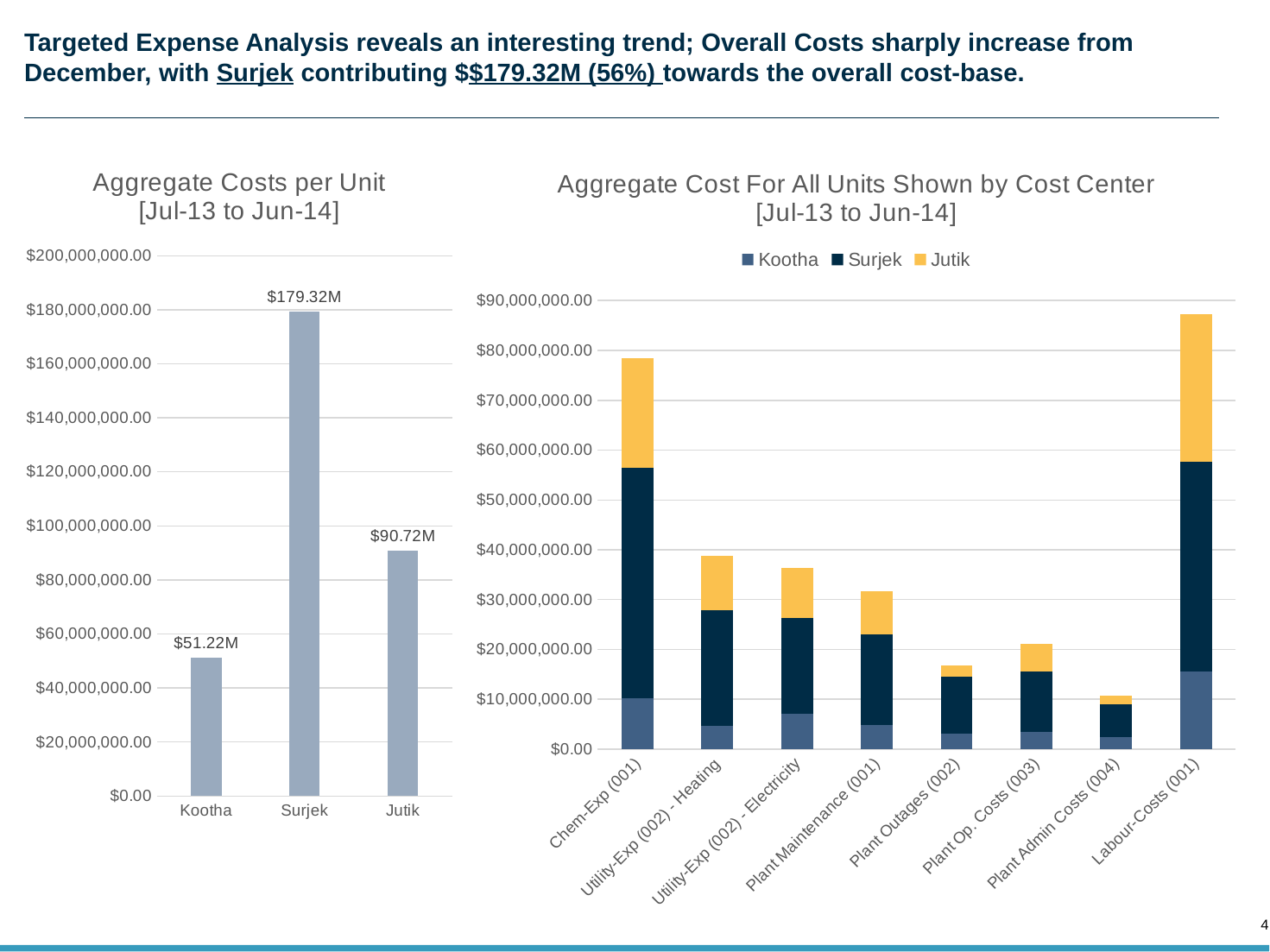

# Targeted Expense Analysis reveals an interesting trend; Overall Costs sharply increase from December, with Surjek contributing $$179.32M (56%) towards the overall cost-base.

### Chart: Aggregate Costs per Unit [Jul-13 to Jun-14]

| Category |  |
|---|---|
| Kootha | 51223824.092327476 |
| Surjek | 179319099.03996587 |
| Jutik | 90723489.2798056 |

### Chart: Aggregate Cost For All Units Shown by Cost Center [Jul-13 to Jun-14]

| Category | Kootha | Surjek | Jutik |
|---|---|---|---|
| Chem-Exp (001) | 10125517.983652497 | 46326012.77515681 | 21961819.498855624 |
| Utility-Exp (002) - Heating | 4720521.204499998 | 23163006.387578405 | 10834063.805491872 |
| Utility-Exp (002) - Electricity | 7080781.806749997 | 19302505.322982002 | 10031540.560640626 |
| Plant Maintenance (001) | 4863981.209224997 | 18221565.02489501 | 8667251.044393498 |
| Plant Outages (002) | 3054127.7360249986 | 11461092.4195712 | 2219902.8413250004 |
| Plant Op. Costs (003) | 3450033.1832874976 | 12135274.3266048 | 5505359.046486 |
| Plant Admin Costs (004) | 2375432.6835749988 | 6573273.5935776 | 1864718.386713 |
| Labour-Costs (001) | 15553428.285312492 | 42136369.189600006 | 29638834.0959 |